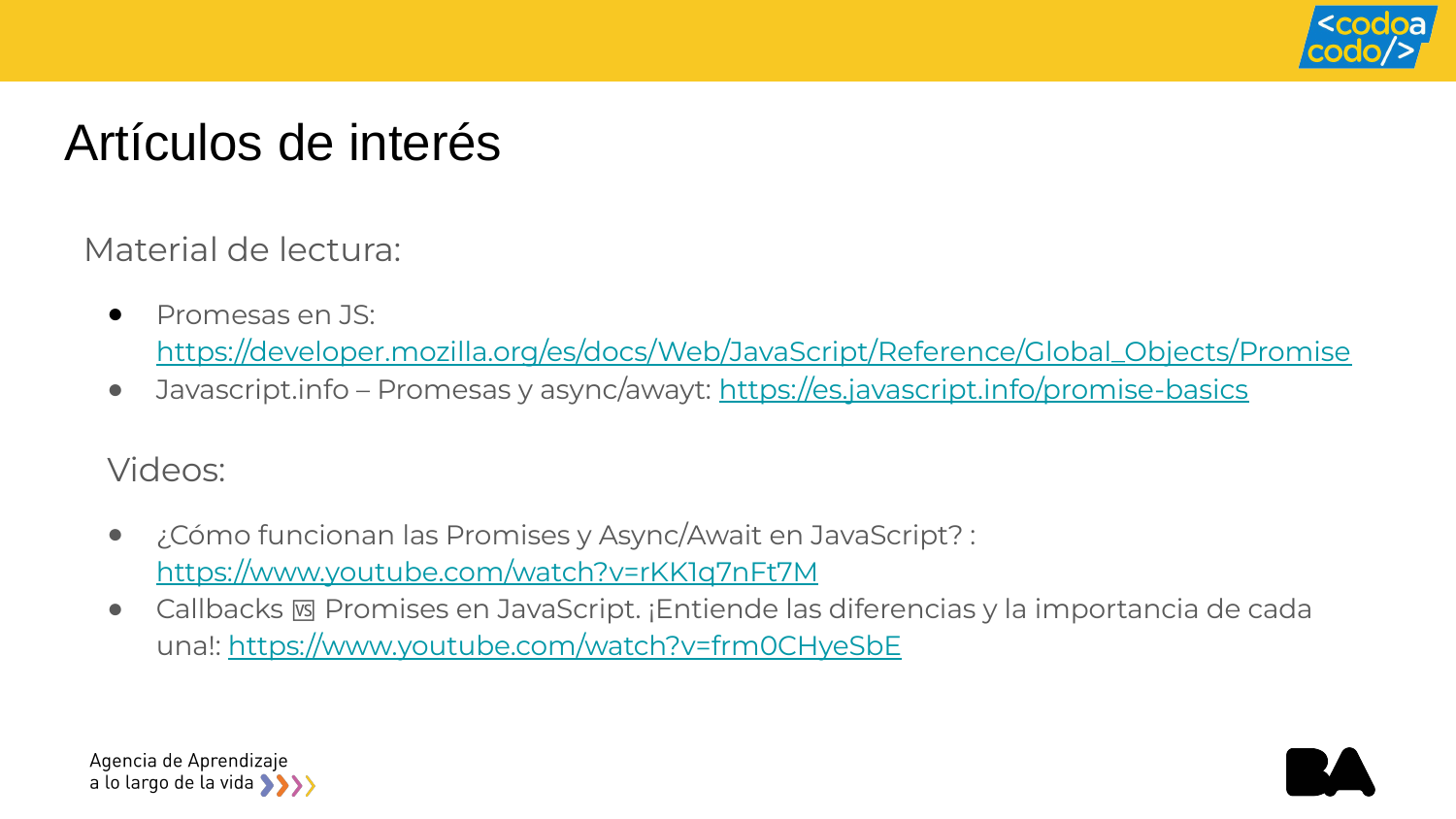

Artículos de interés
Material de lectura:
Promesas en JS: https://developer.mozilla.org/es/docs/Web/JavaScript/Reference/Global_Objects/Promise
Javascript.info – Promesas y async/awayt: https://es.javascript.info/promise-basics

Videos:
¿Cómo funcionan las Promises y Async/Await en JavaScript? : https://www.youtube.com/watch?v=rKK1q7nFt7M
Callbacks 🆚 Promises en JavaScript. ¡Entiende las diferencias y la importancia de cada una!: https://www.youtube.com/watch?v=frm0CHyeSbE